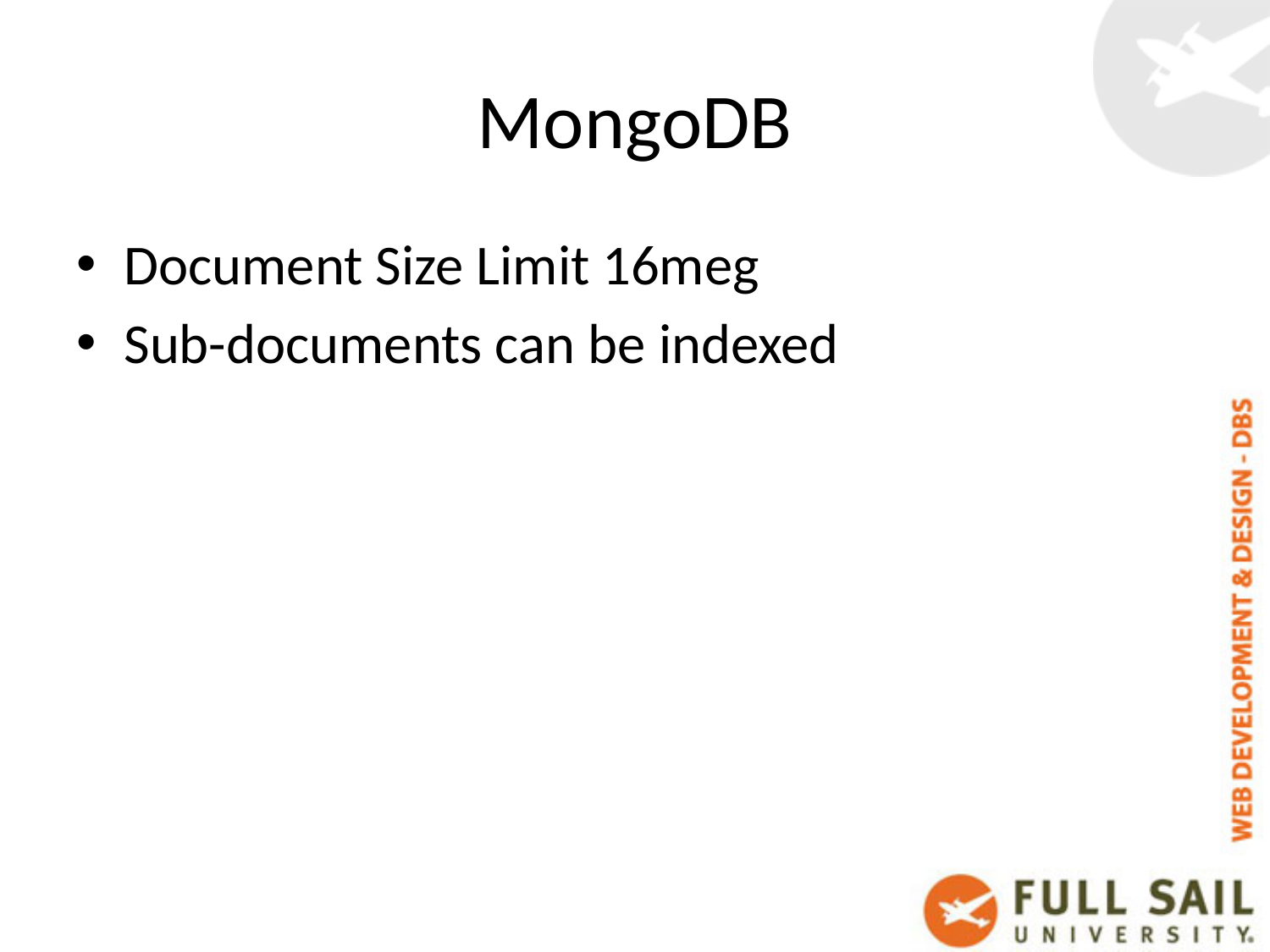

# MongoDB
Document Size Limit 16meg
Sub-documents can be indexed